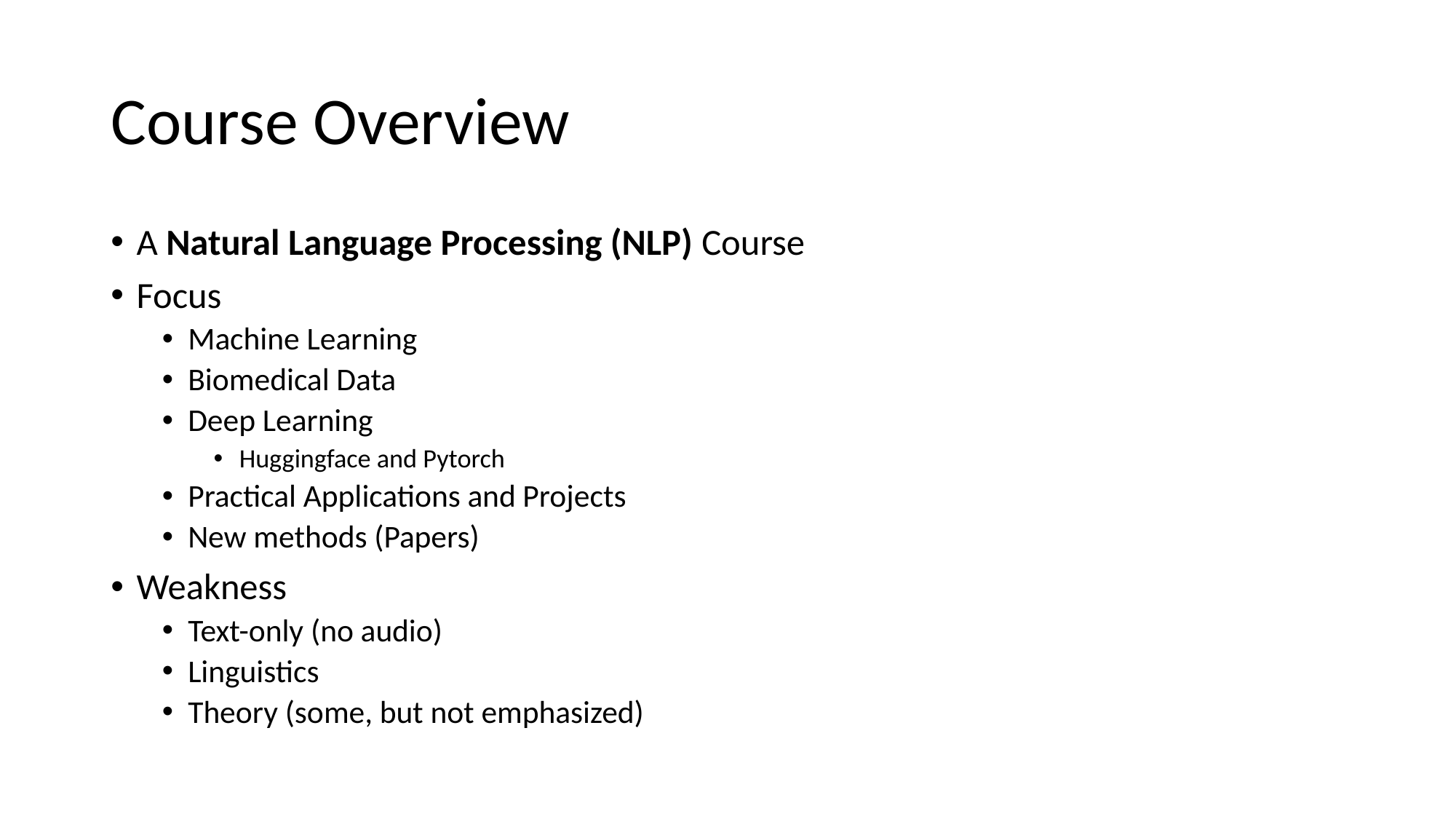

# Course Overview
A Natural Language Processing (NLP) Course
Focus
Machine Learning
Biomedical Data
Deep Learning
Huggingface and Pytorch
Practical Applications and Projects
New methods (Papers)
Weakness
Text-only (no audio)
Linguistics
Theory (some, but not emphasized)